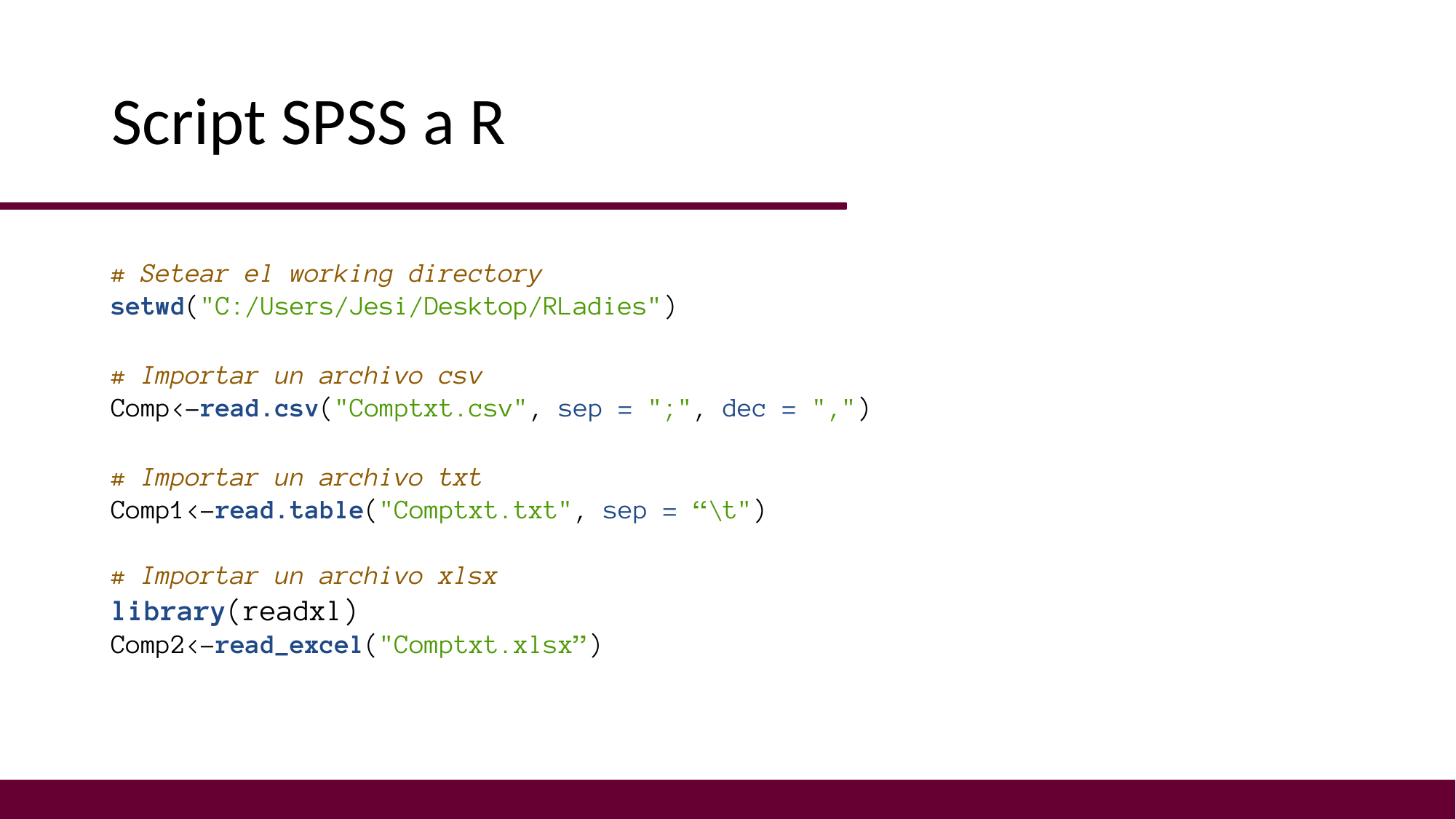

# Script SPSS a R

# Setear el working directory setwd("C:/Users/Jesi/Desktop/RLadies") # Importar un archivo csv Comp<-read.csv("Comptxt.csv", sep = ";", dec = ",")
# Importar un archivo txt Comp1<-read.table("Comptxt.txt", sep = “\t")

# Importar un archivo xlsx
library(readxl)
Comp2<-read_excel("Comptxt.xlsx”)